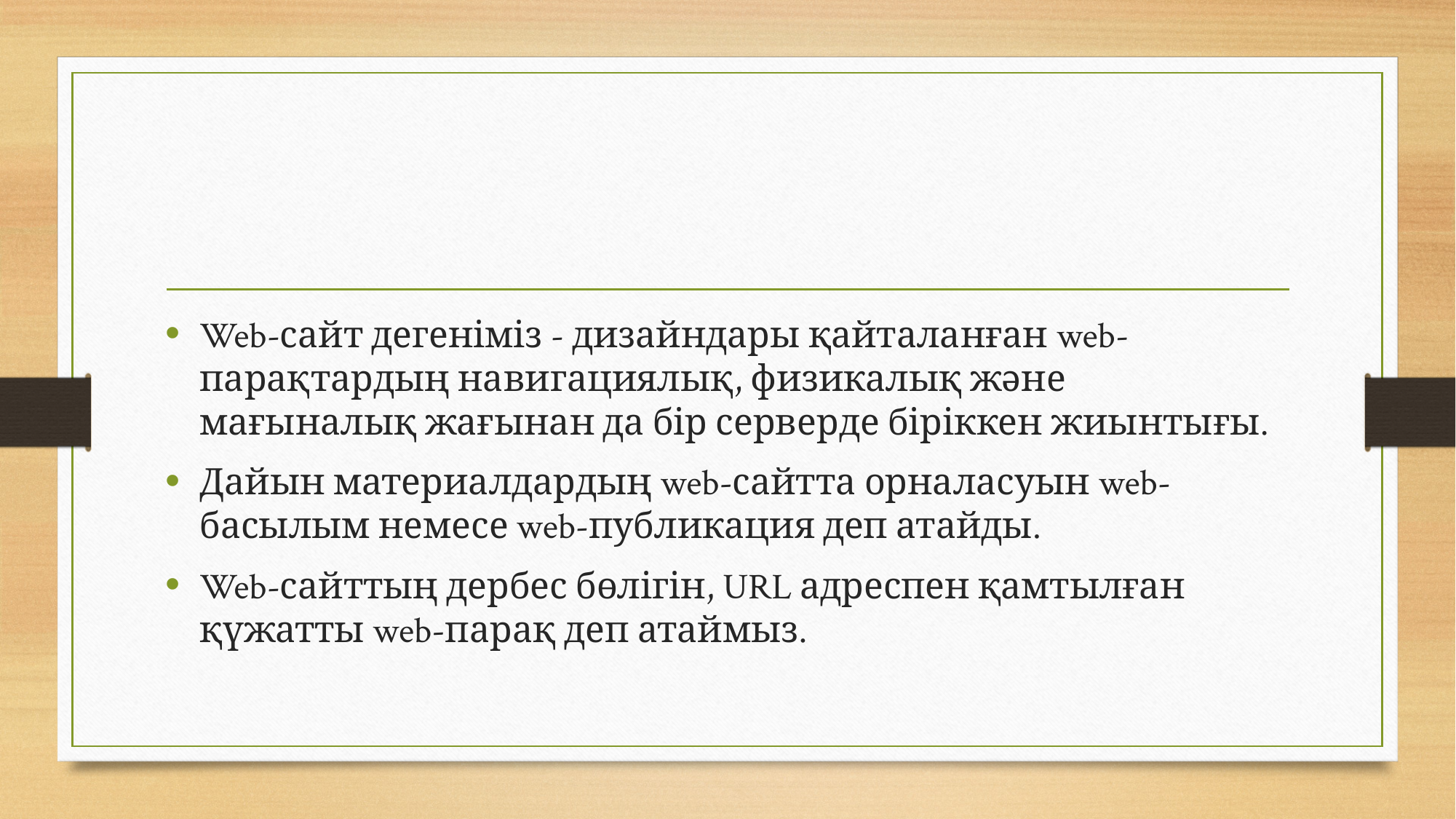

Web-сайт дегеніміз - дизайндары қайталанған web-парақтардың навигациялық, физикалық және мағыналық жағынан да бір серверде біріккен жиынтығы.
Дайын материалдардың web-сайтта орналасуын web-басылым немесе web-публикация деп атайды.
Web-сайттың дербес бөлігін, URL адреспен қамтылған қүжатты web-парақ деп атаймыз.